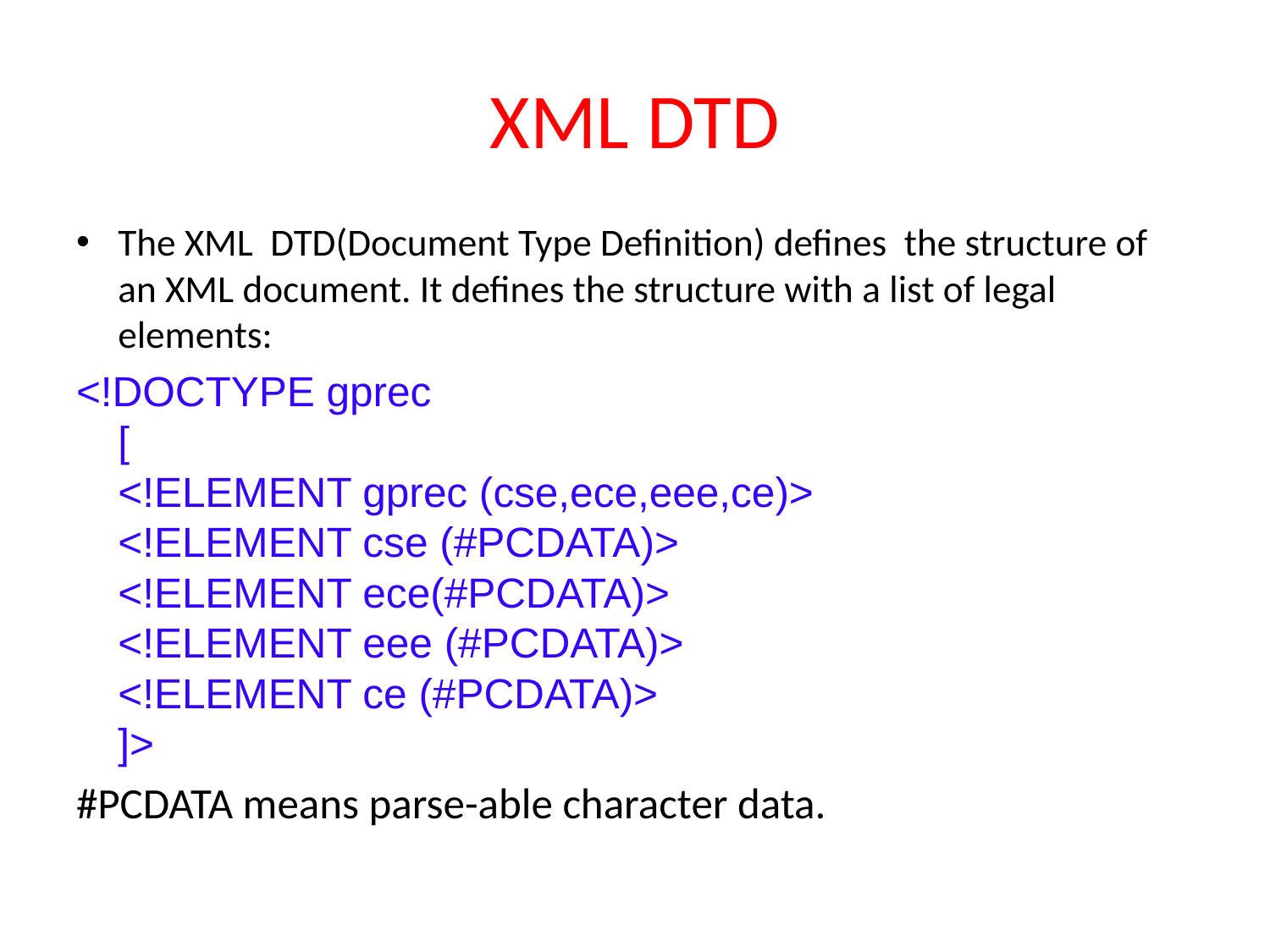

# XML DTD
The XML  DTD(Document Type Definition) defines  the structure of an XML document. It defines the structure with a list of legal elements:
<!DOCTYPE gprec
[
<!ELEMENT gprec (cse,ece,eee,ce)>
<!ELEMENT cse (#PCDATA)>
<!ELEMENT ece(#PCDATA)>
<!ELEMENT eee (#PCDATA)>
<!ELEMENT ce (#PCDATA)>
]>
#PCDATA means parse-able character data.